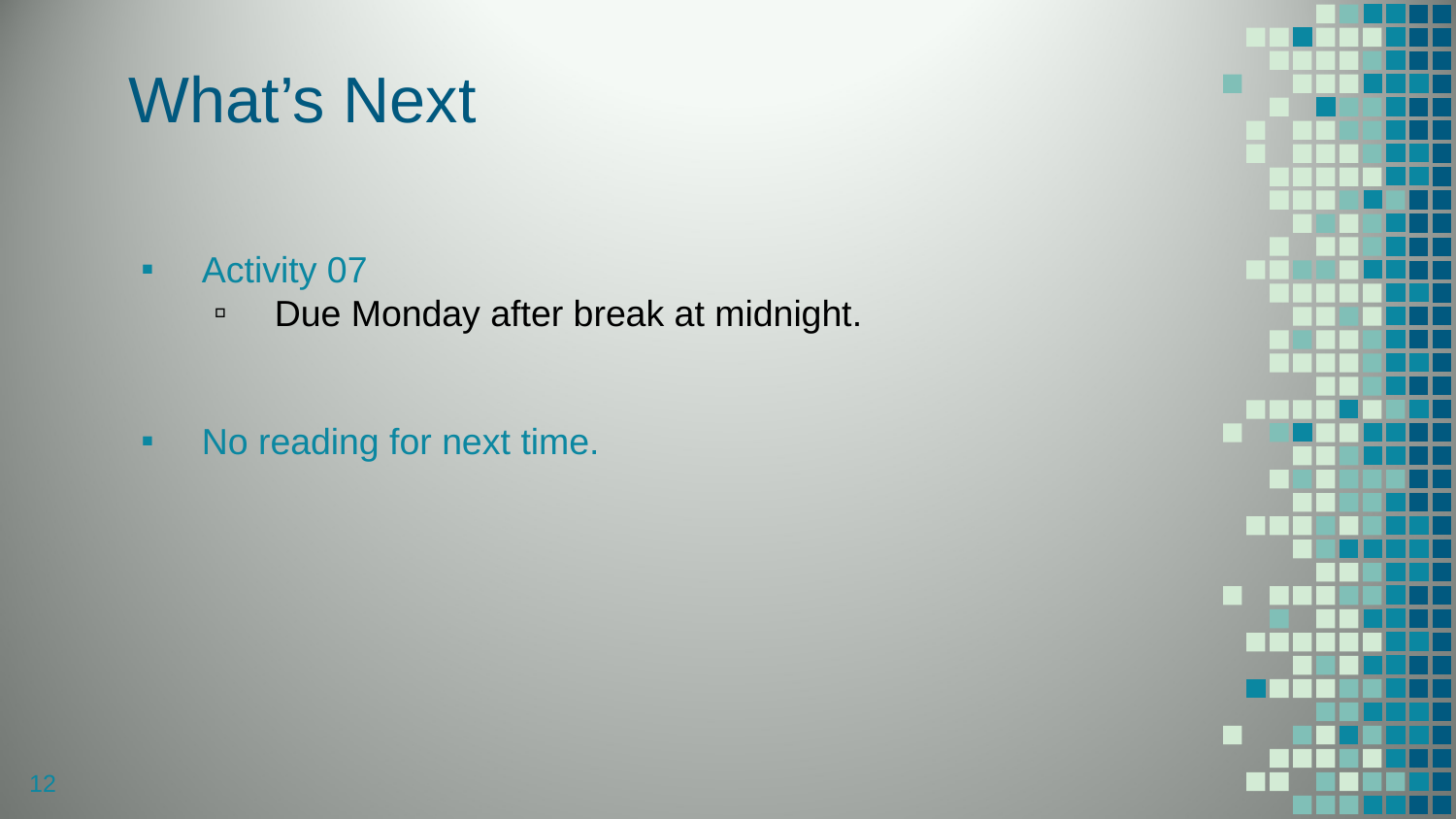

# What’s Next
Activity 07
Due Monday after break at midnight.

No reading for next time.
12